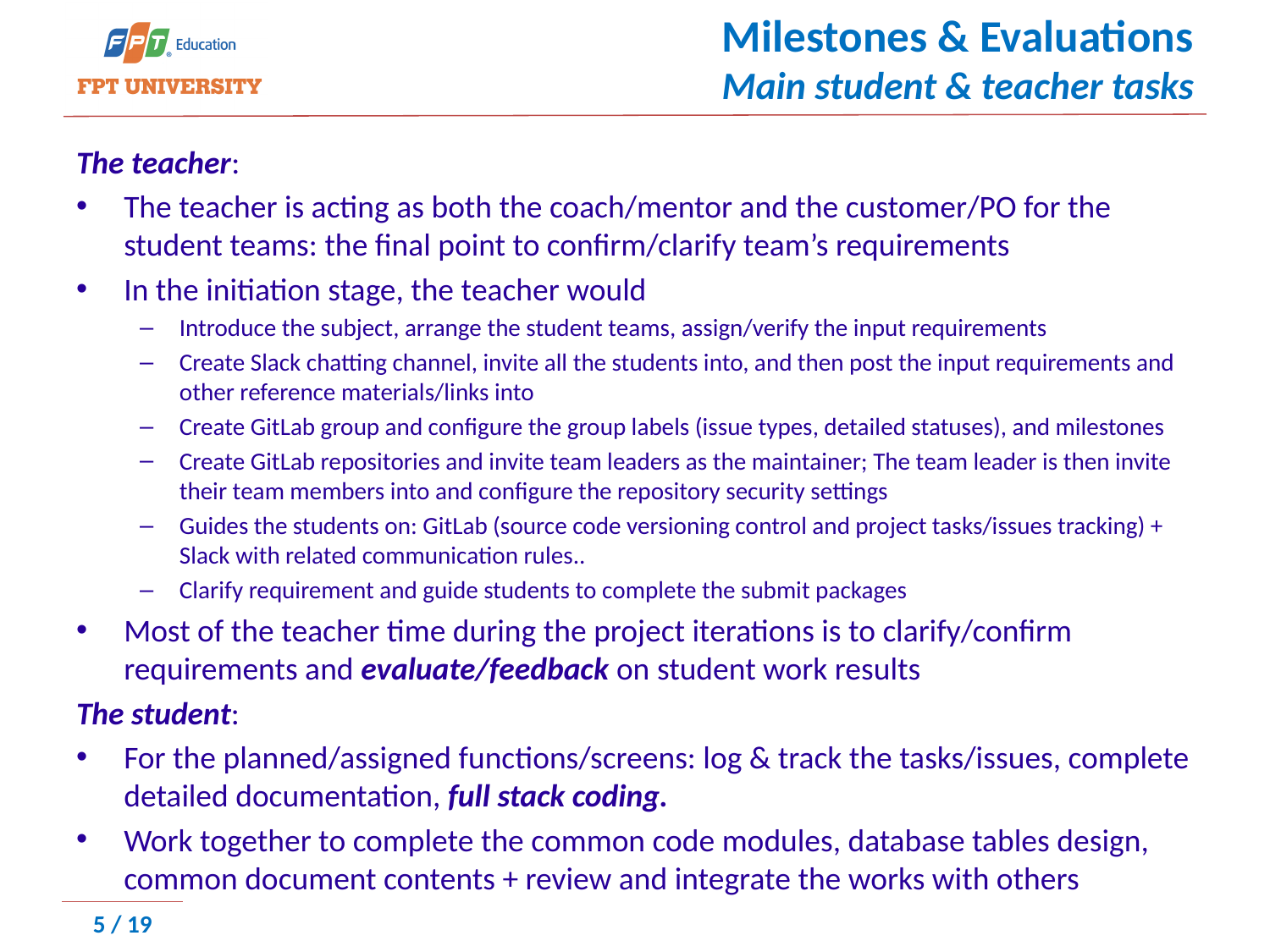

# Milestones & Evaluations Main student & teacher tasks
The teacher:
The teacher is acting as both the coach/mentor and the customer/PO for the student teams: the final point to confirm/clarify team’s requirements
In the initiation stage, the teacher would
Introduce the subject, arrange the student teams, assign/verify the input requirements
Create Slack chatting channel, invite all the students into, and then post the input requirements and other reference materials/links into
Create GitLab group and configure the group labels (issue types, detailed statuses), and milestones
Create GitLab repositories and invite team leaders as the maintainer; The team leader is then invite their team members into and configure the repository security settings
Guides the students on: GitLab (source code versioning control and project tasks/issues tracking) + Slack with related communication rules..
Clarify requirement and guide students to complete the submit packages
Most of the teacher time during the project iterations is to clarify/confirm requirements and evaluate/feedback on student work results
The student:
For the planned/assigned functions/screens: log & track the tasks/issues, complete detailed documentation, full stack coding.
Work together to complete the common code modules, database tables design, common document contents + review and integrate the works with others